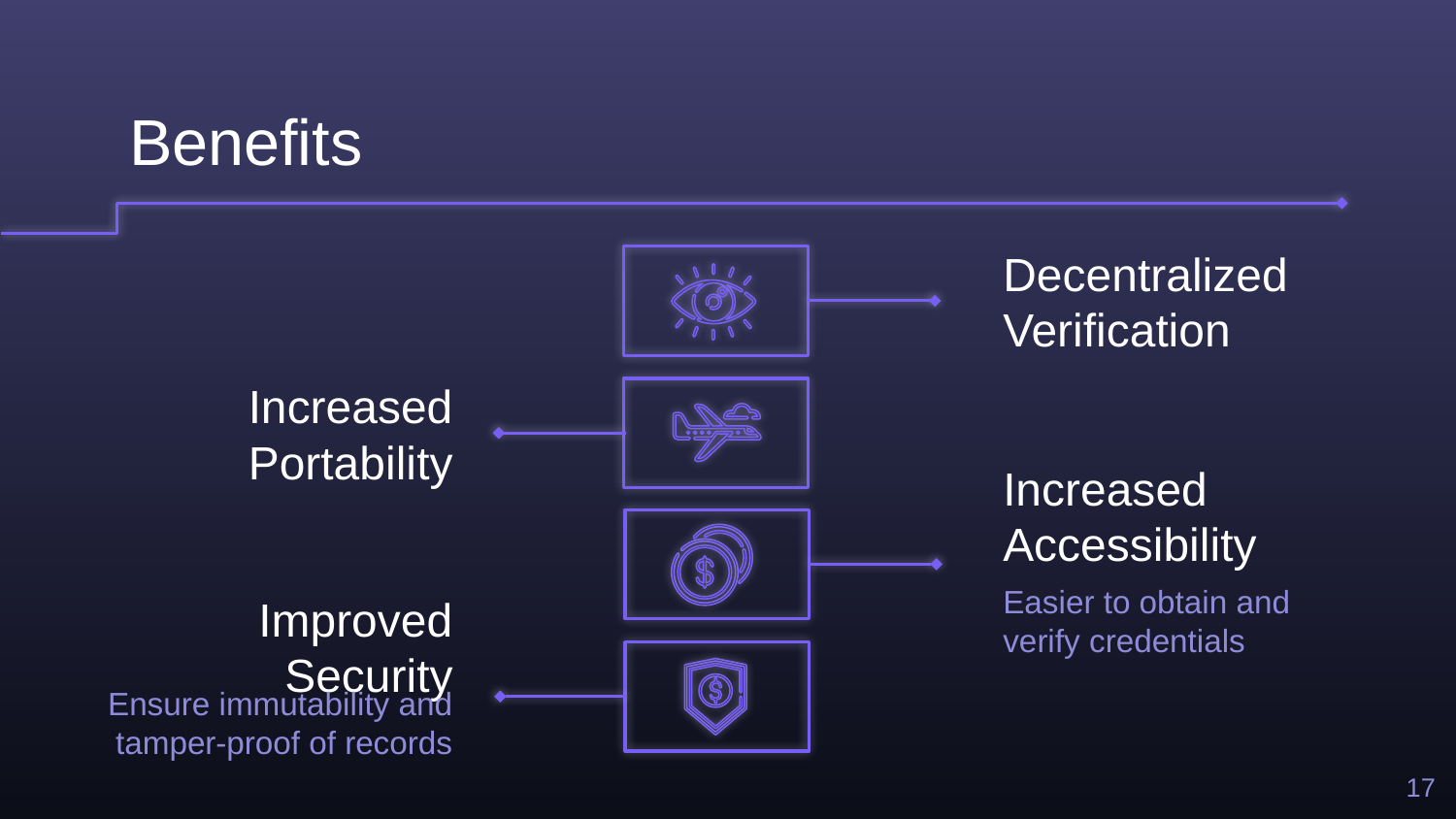

# Benefits
Decentralized Verification

Increased Portability

Increased Accessibility

Easier to obtain and verify credentials
Improved Security

Ensure immutability and tamper-proof of records
17